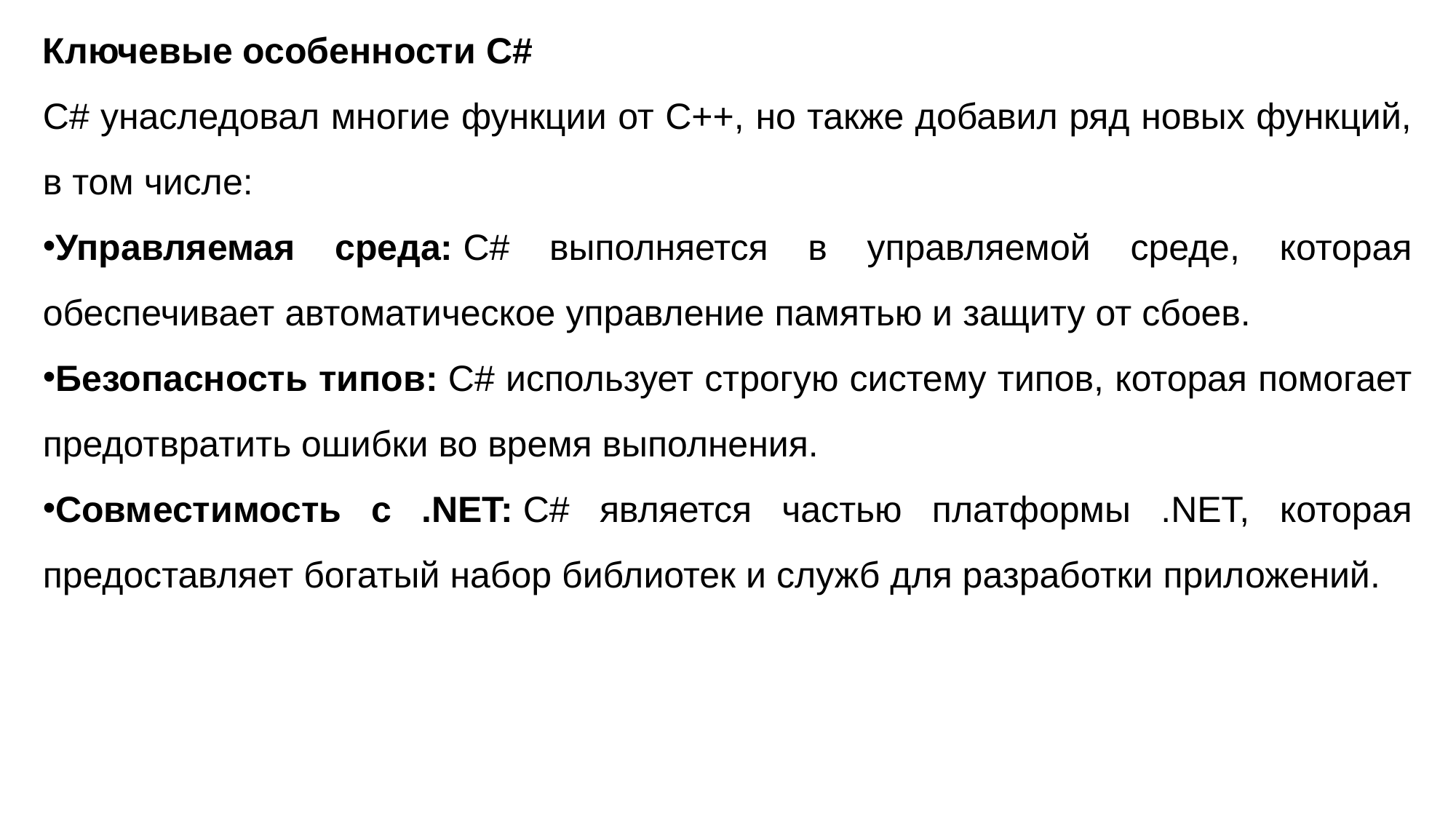

Ключевые особенности C#
C# унаследовал многие функции от C++, но также добавил ряд новых функций, в том числе:
Управляемая среда: C# выполняется в управляемой среде, которая обеспечивает автоматическое управление памятью и защиту от сбоев.
Безопасность типов: C# использует строгую систему типов, которая помогает предотвратить ошибки во время выполнения.
Совместимость с .NET: C# является частью платформы .NET, которая предоставляет богатый набор библиотек и служб для разработки приложений.